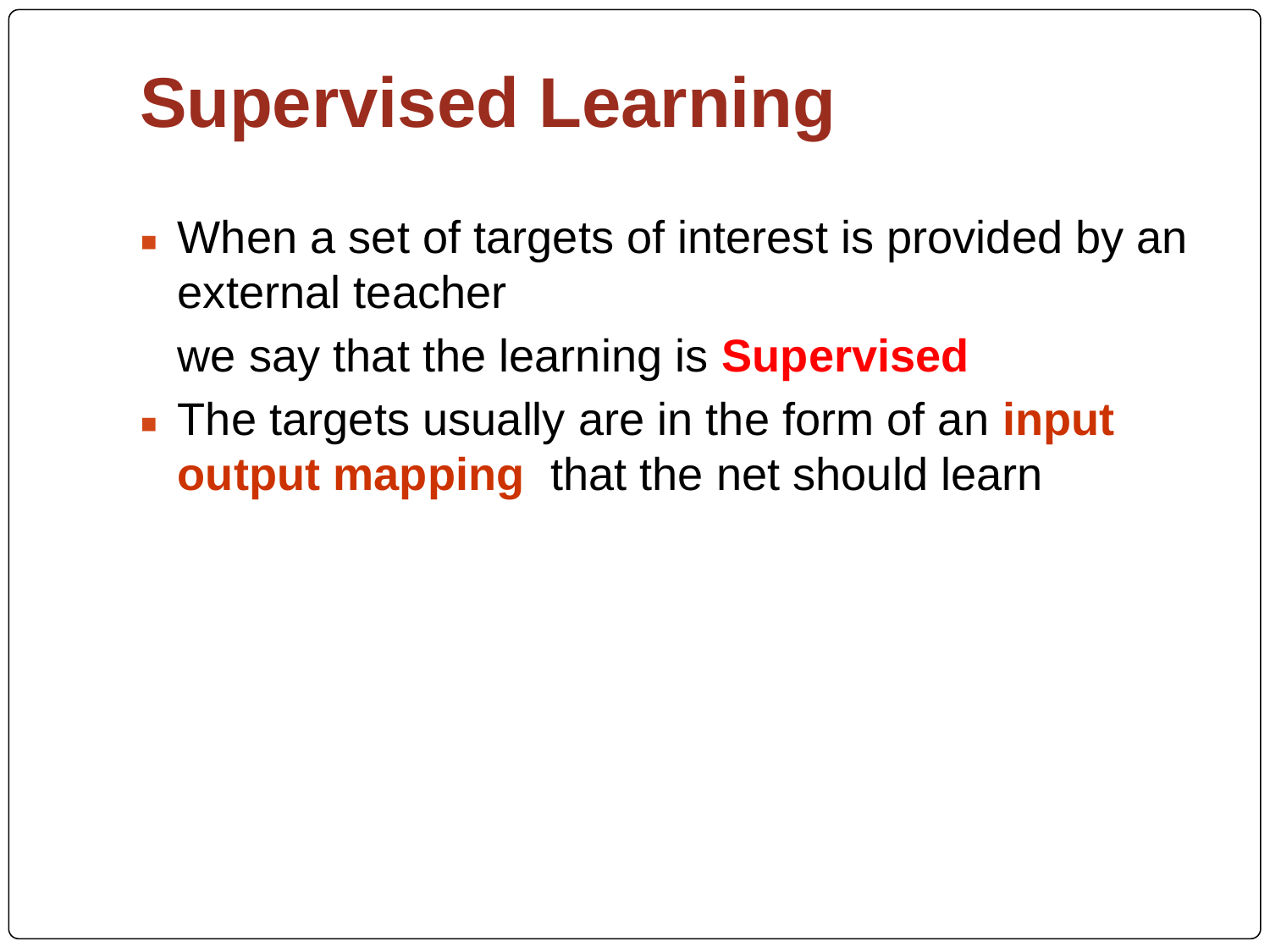

# Supervised Learning
When a set of targets of interest is provided by an external teacher
	we say that the learning is Supervised
The targets usually are in the form of an input output mapping  that the net should learn